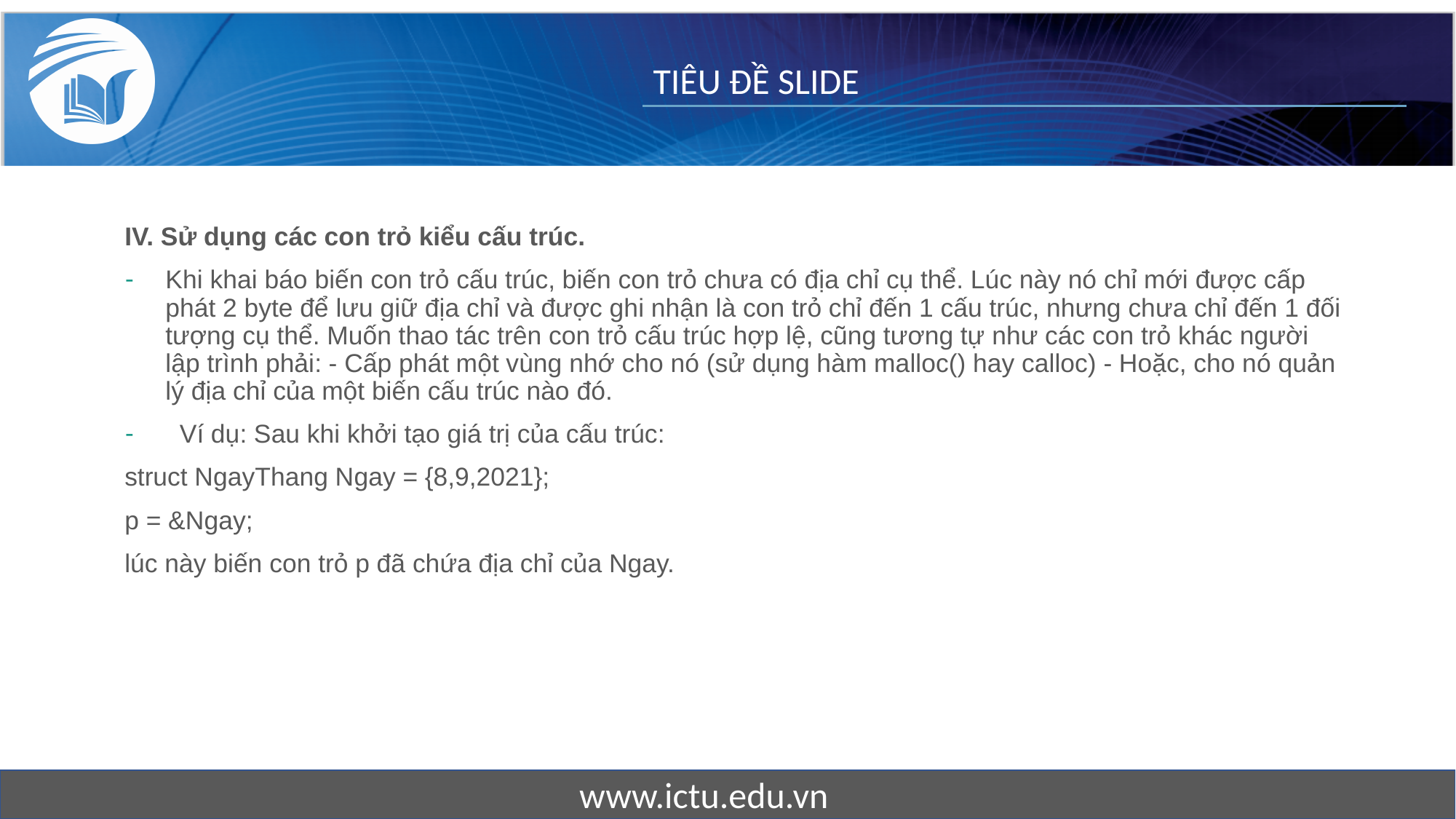

IV. Sử dụng các con trỏ kiểu cấu trúc.
Khi khai báo biến con trỏ cấu trúc, biến con trỏ chưa có địa chỉ cụ thể. Lúc này nó chỉ mới được cấp phát 2 byte để lưu giữ địa chỉ và được ghi nhận là con trỏ chỉ đến 1 cấu trúc, nhưng chưa chỉ đến 1 đối tượng cụ thể. Muốn thao tác trên con trỏ cấu trúc hợp lệ, cũng tương tự như các con trỏ khác người lập trình phải: - Cấp phát một vùng nhớ cho nó (sử dụng hàm malloc() hay calloc) - Hoặc, cho nó quản lý địa chỉ của một biến cấu trúc nào đó.
  Ví dụ: Sau khi khởi tạo giá trị của cấu trúc:
struct NgayThang Ngay = {8,9,2021};
p = &Ngay;
lúc này biến con trỏ p đã chứa địa chỉ của Ngay.